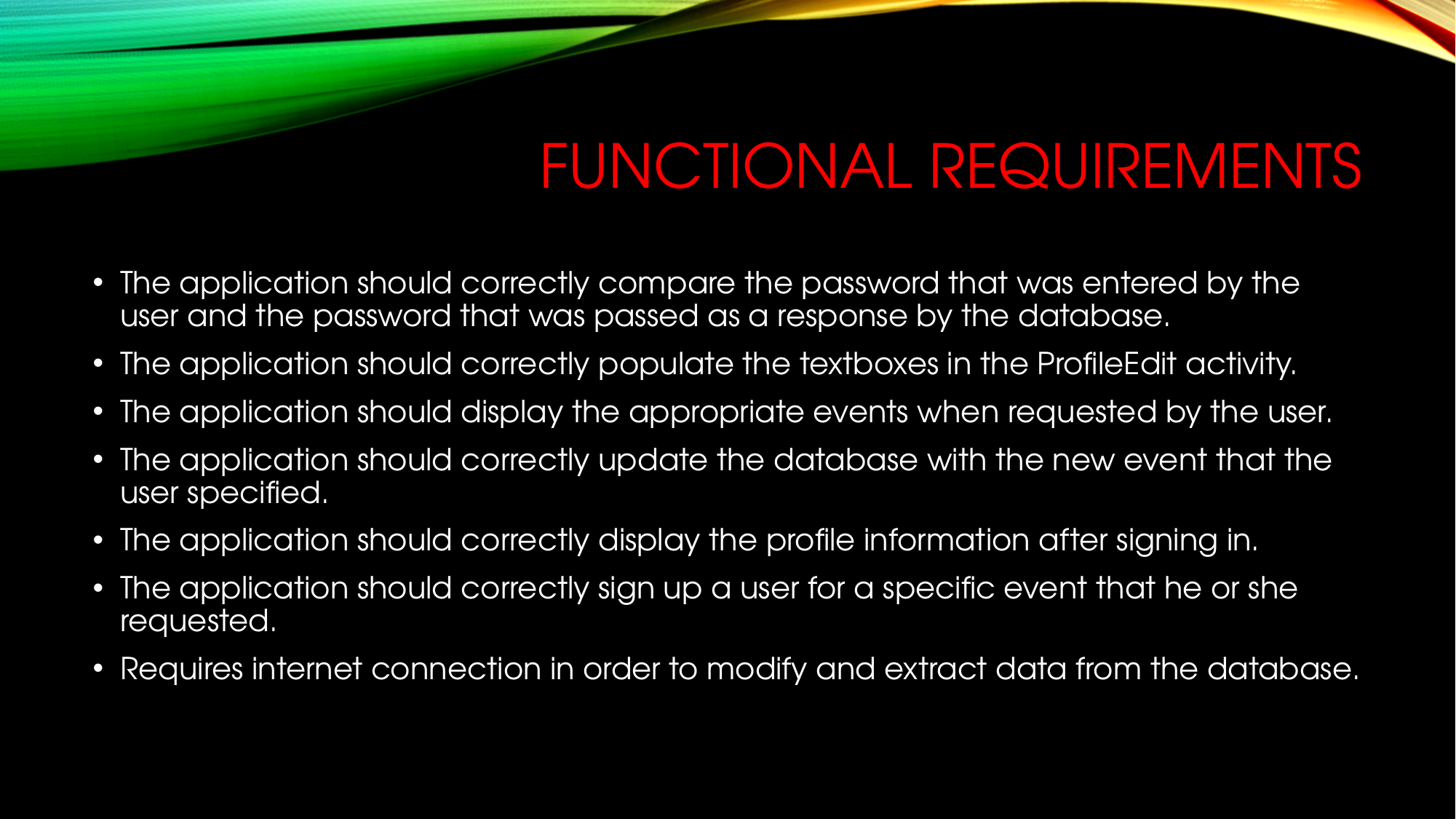

# Functional requirements
The application should correctly compare the password that was entered by the user and the password that was passed as a response by the database.
The application should correctly populate the textboxes in the ProfileEdit activity.
The application should display the appropriate events when requested by the user.
The application should correctly update the database with the new event that the user specified.
The application should correctly display the profile information after signing in.
The application should correctly sign up a user for a specific event that he or she requested.
Requires internet connection in order to modify and extract data from the database.